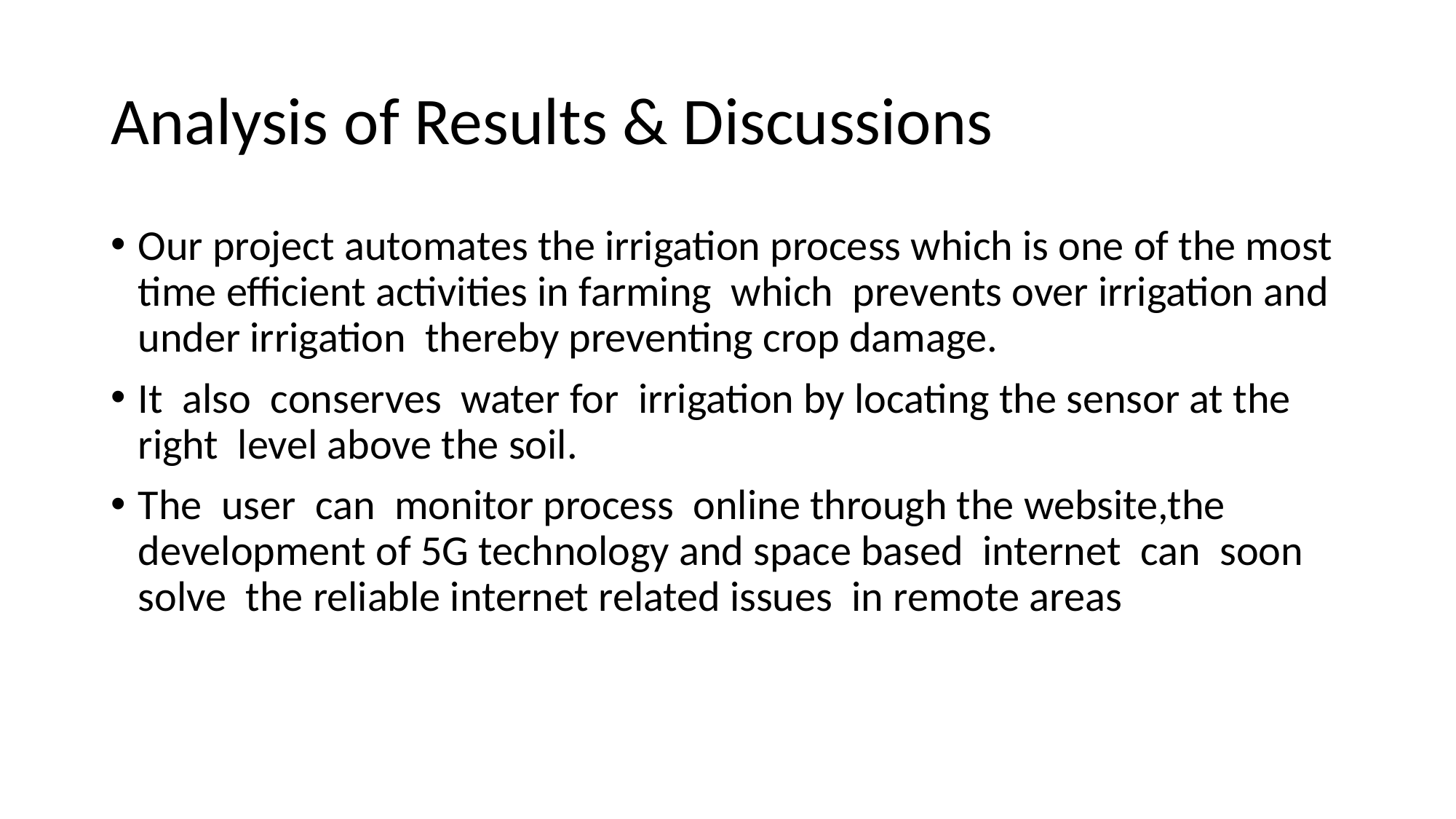

# Analysis of Results & Discussions
Our project automates the irrigation process which is one of the most time efficient activities in farming  which  prevents over irrigation and under irrigation  thereby preventing crop damage.
It  also  conserves  water for  irrigation by locating the sensor at the right  level above the soil.
The  user  can  monitor process  online through the website,the development of 5G technology and space based  internet  can  soon  solve  the reliable internet related issues  in remote areas